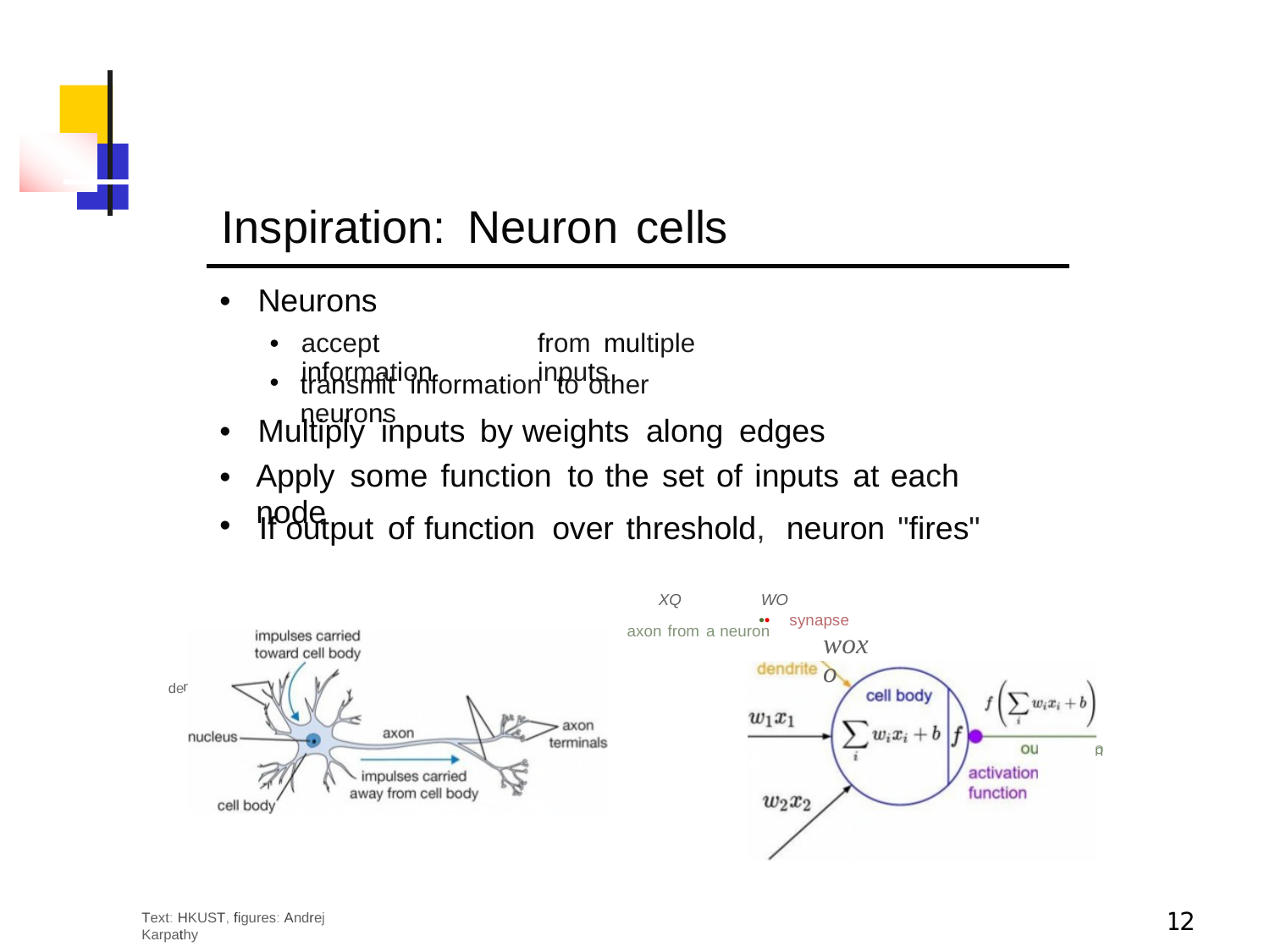

Inspiration:
Neuron cells

•
Neurons
•
•
accept information
from multiple   inputs
transmit  information  to other neurons
•
•
•
Multiply inputs by weights along edges
Apply some function to the set of inputs at each  node
If output
of
function
over
threshold,  neuron
"fires"
XQ
WO
••
synapse
woxo
axon from a neuron

branches ndrites                                                of axon

output axo

de
n
12
Text: HKUST, figures: Andrej Karpathy